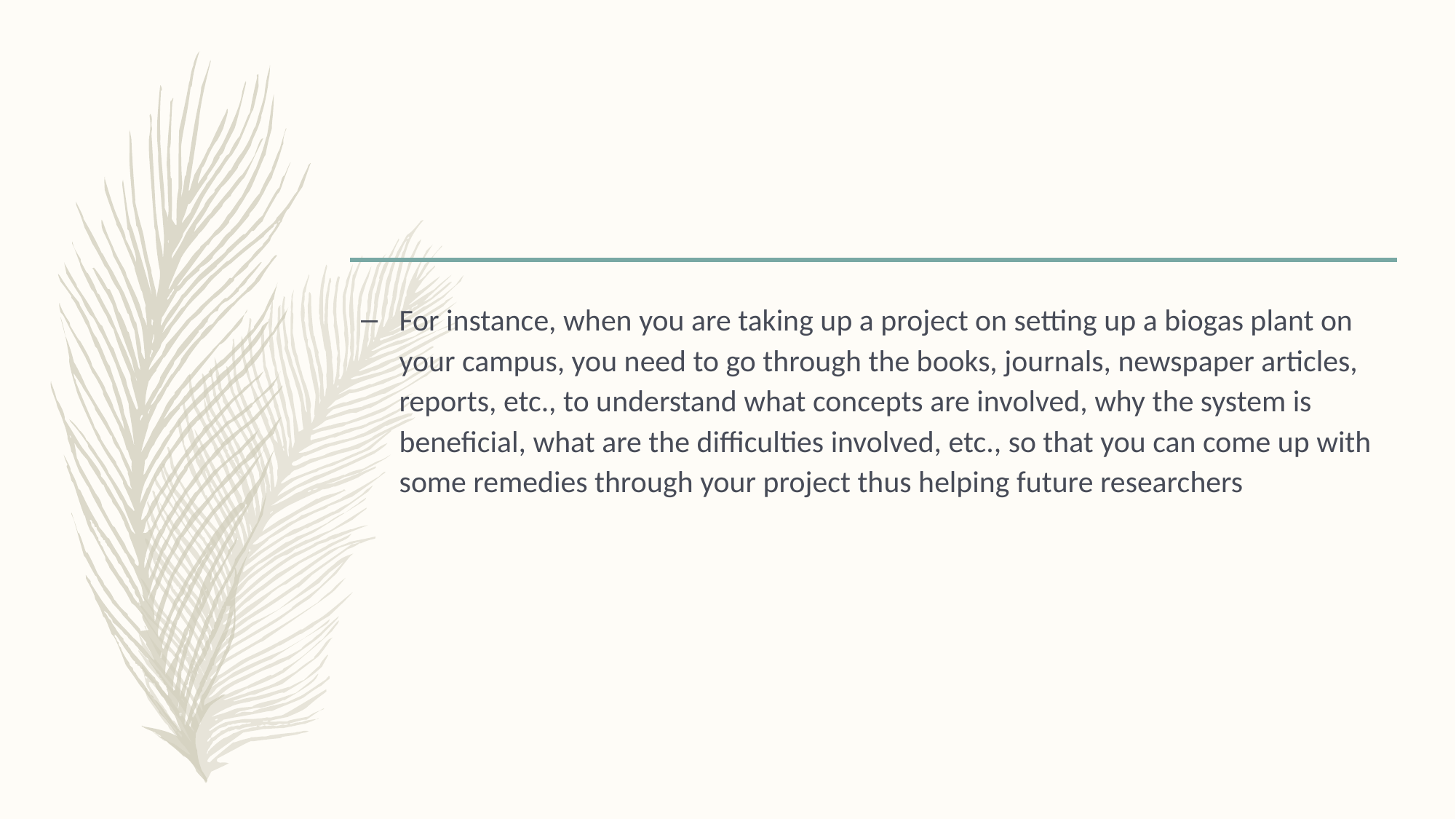

#
For instance, when you are taking up a project on setting up a biogas plant on your campus, you need to go through the books, journals, newspaper articles, reports, etc., to understand what concepts are involved, why the system is beneficial, what are the difficulties involved, etc., so that you can come up with some remedies through your project thus helping future researchers